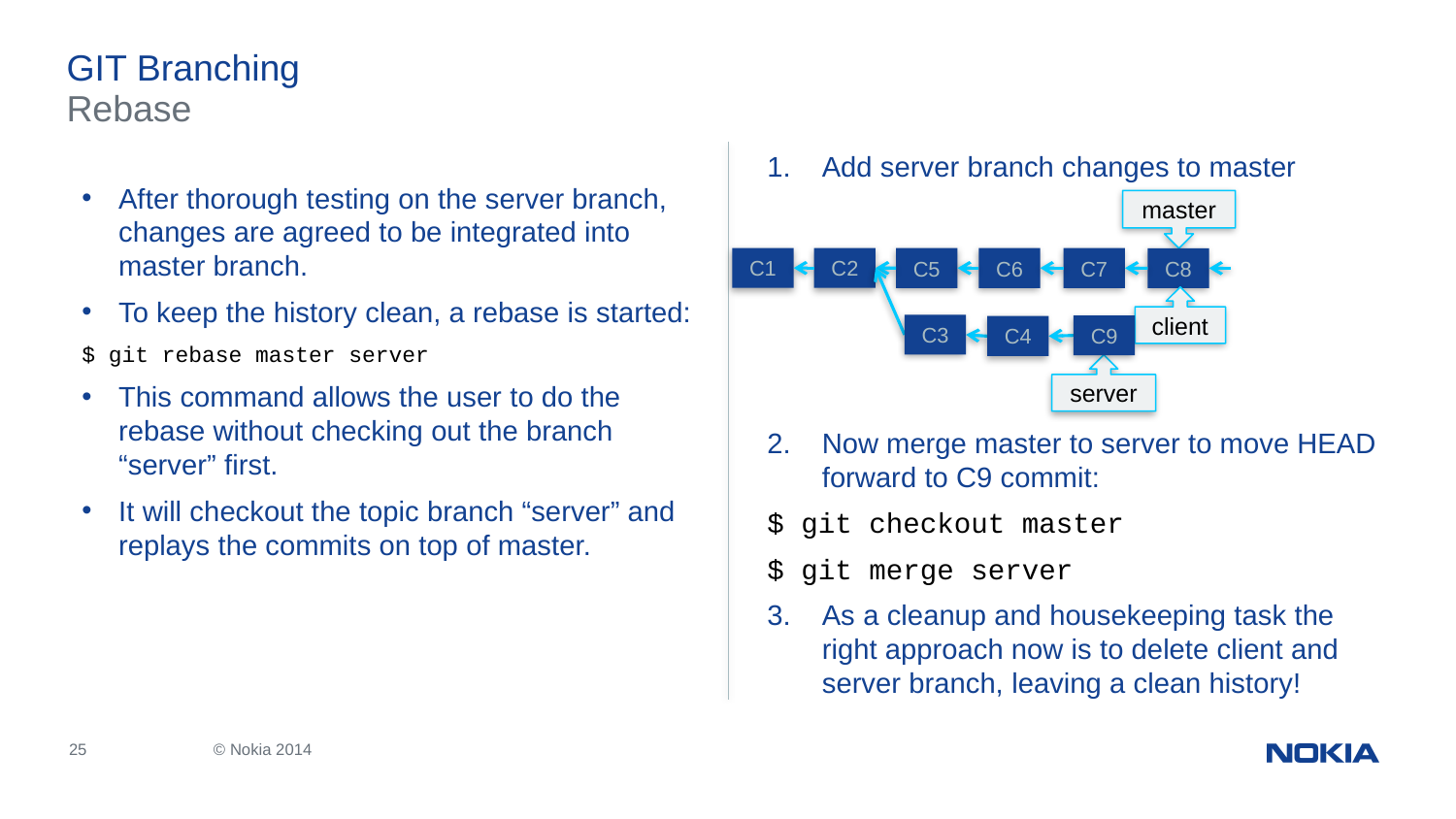

# GIT Branching
Rebase
Add server branch changes to master

Now merge master to server to move HEAD forward to C9 commit:
$ git checkout master
$ git merge server
As a cleanup and housekeeping task the right approach now is to delete client and server branch, leaving a clean history!
After thorough testing on the server branch, changes are agreed to be integrated into master branch.
To keep the history clean, a rebase is started:
$ git rebase master server
This command allows the user to do the rebase without checking out the branch “server” first.
It will checkout the topic branch “server” and replays the commits on top of master.
master
C1
C2
C5
C6
C7
C8
client
C3
C9
C4
server